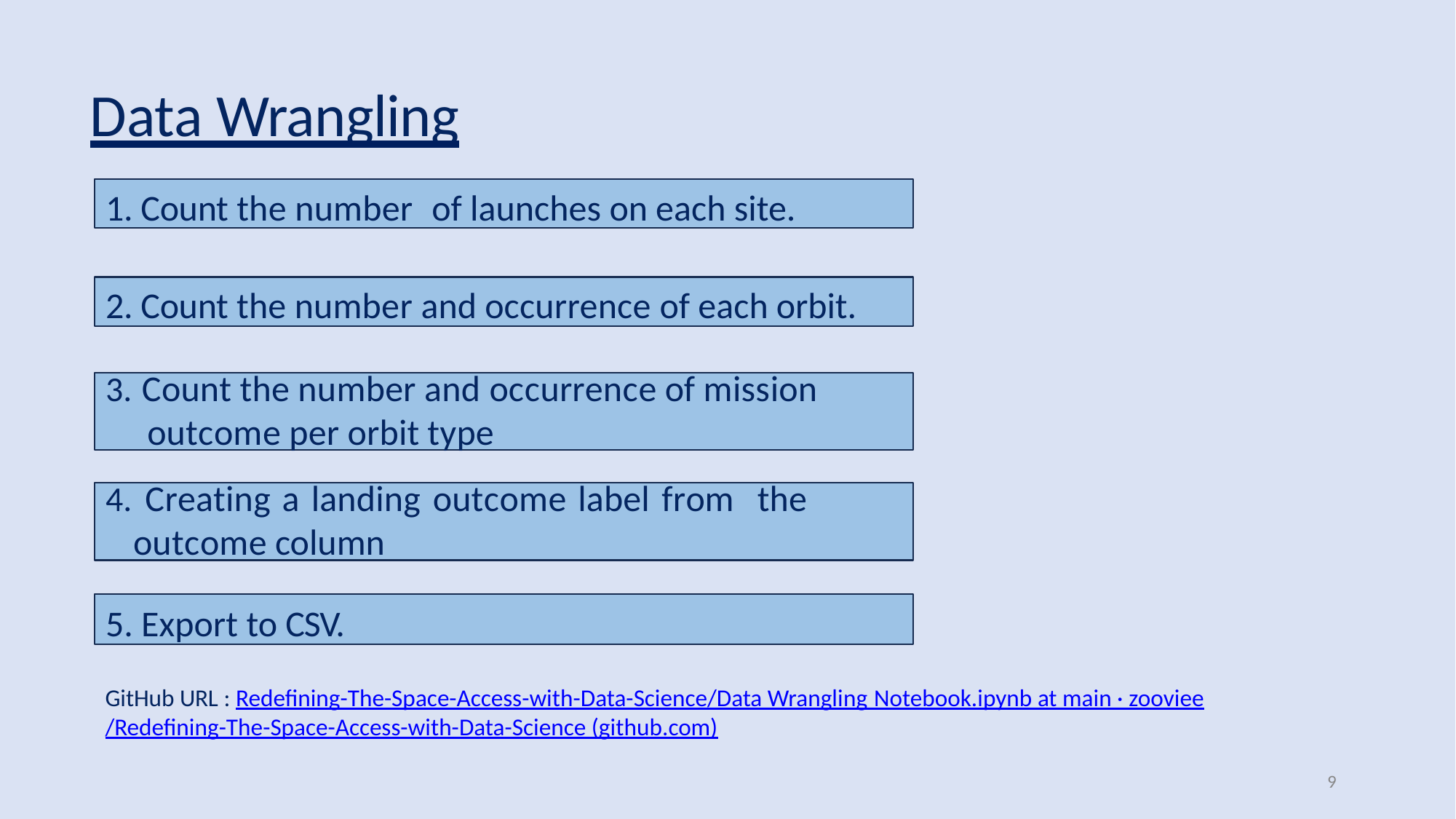

# Data Wrangling
1. Count the number	of launches on each site.
2. Count the number and occurrence of each orbit.
 Count the number and occurrence of mission
     outcome per orbit type
 Creating a landing outcome label from  the         outcome column

5. Export to CSV.
GitHub URL : Redefining-The-Space-Access-with-Data-Science/Data Wrangling Notebook.ipynb at main · zooviee/Redefining-The-Space-Access-with-Data-Science (github.com)
9